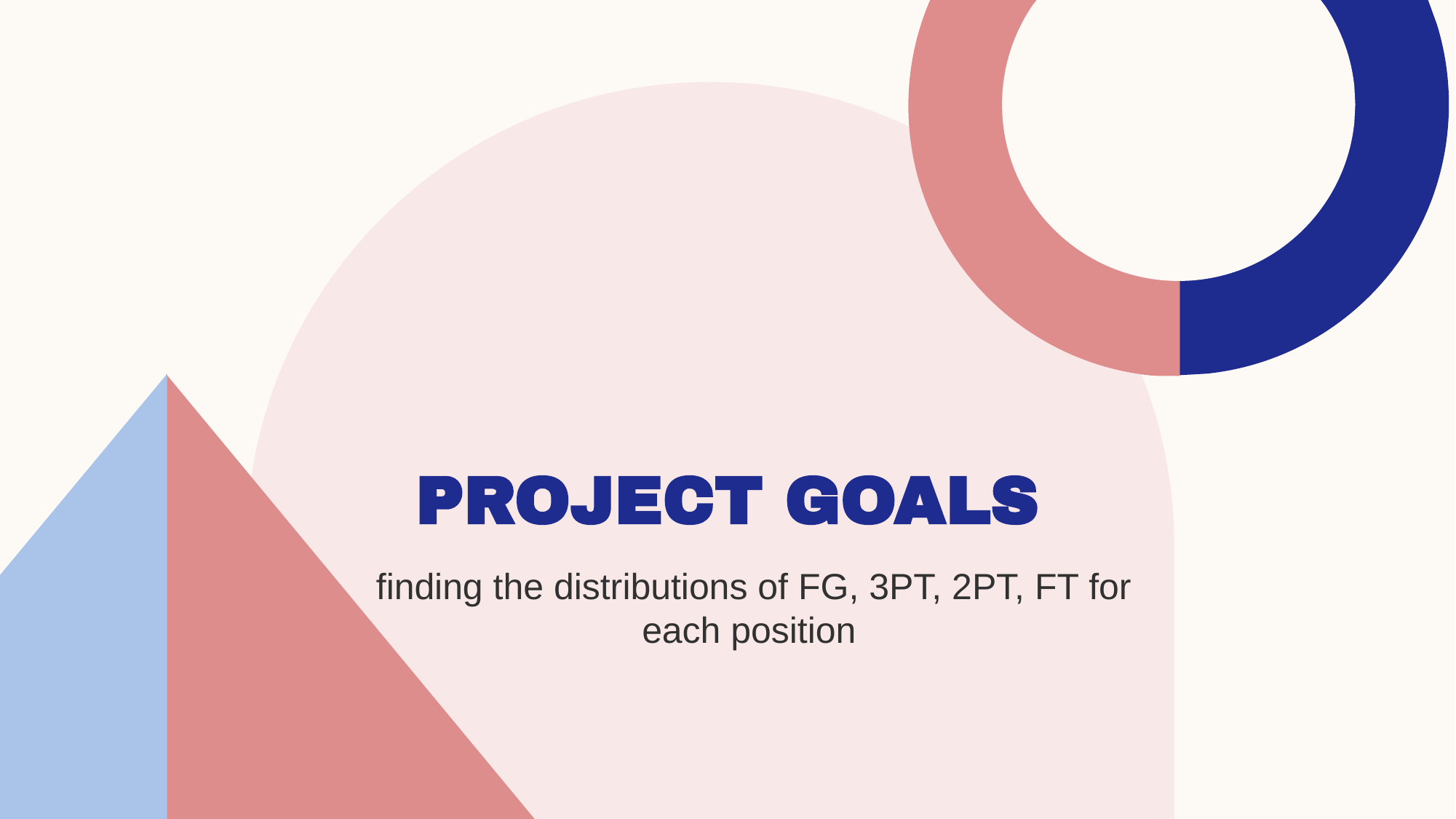

# Project GOALS
finding the distributions of FG, 3PT, 2PT, FT for each position